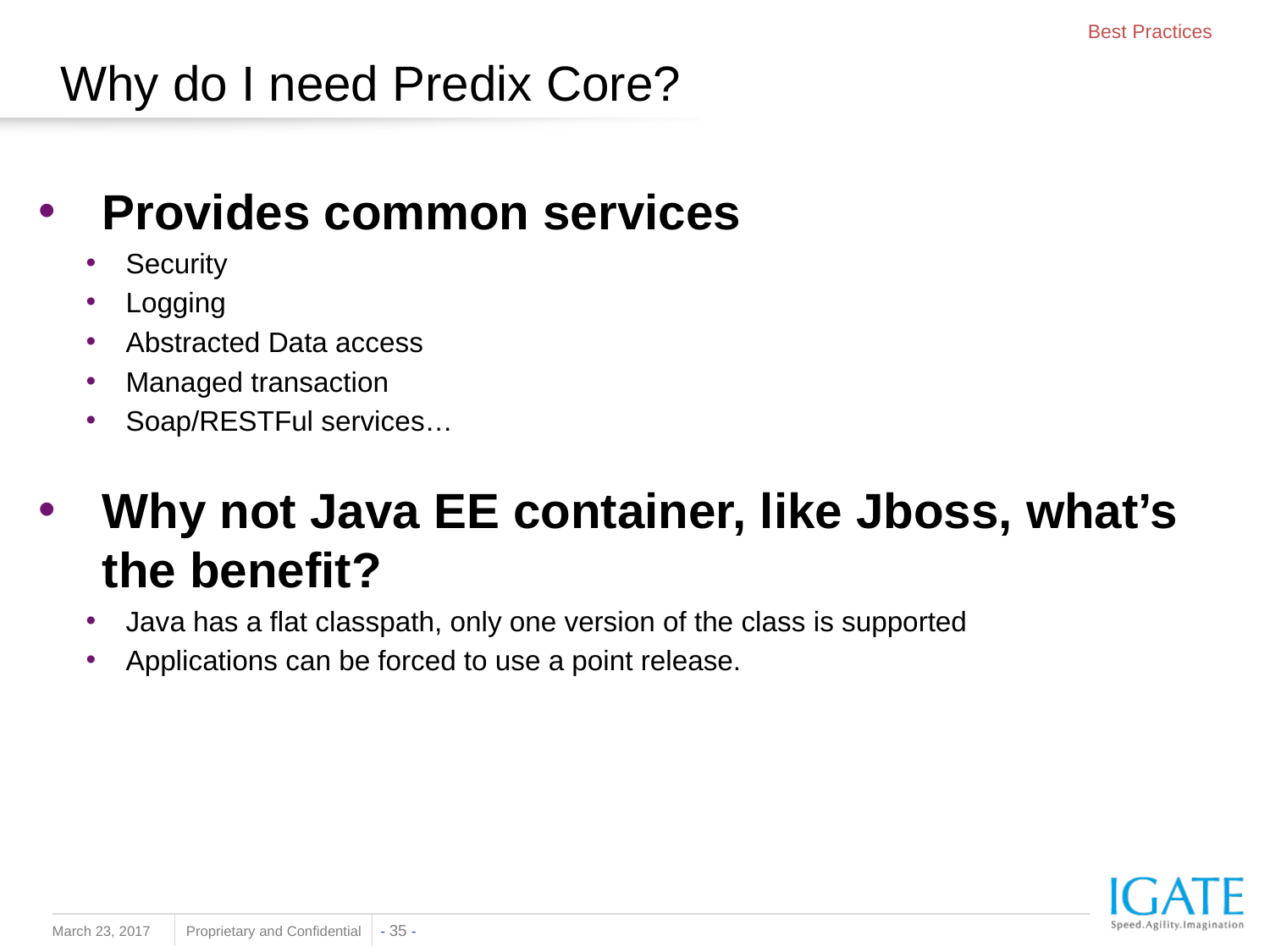

Best Practices

# Why do I need Predix Core?

Provides common services
Security
Logging
Abstracted Data access
Managed transaction
Soap/RESTFul services…

Why not Java EE container, like Jboss, what’s the benefit?
Java has a flat classpath, only one version of the class is supported
Applications can be forced to use a point release.